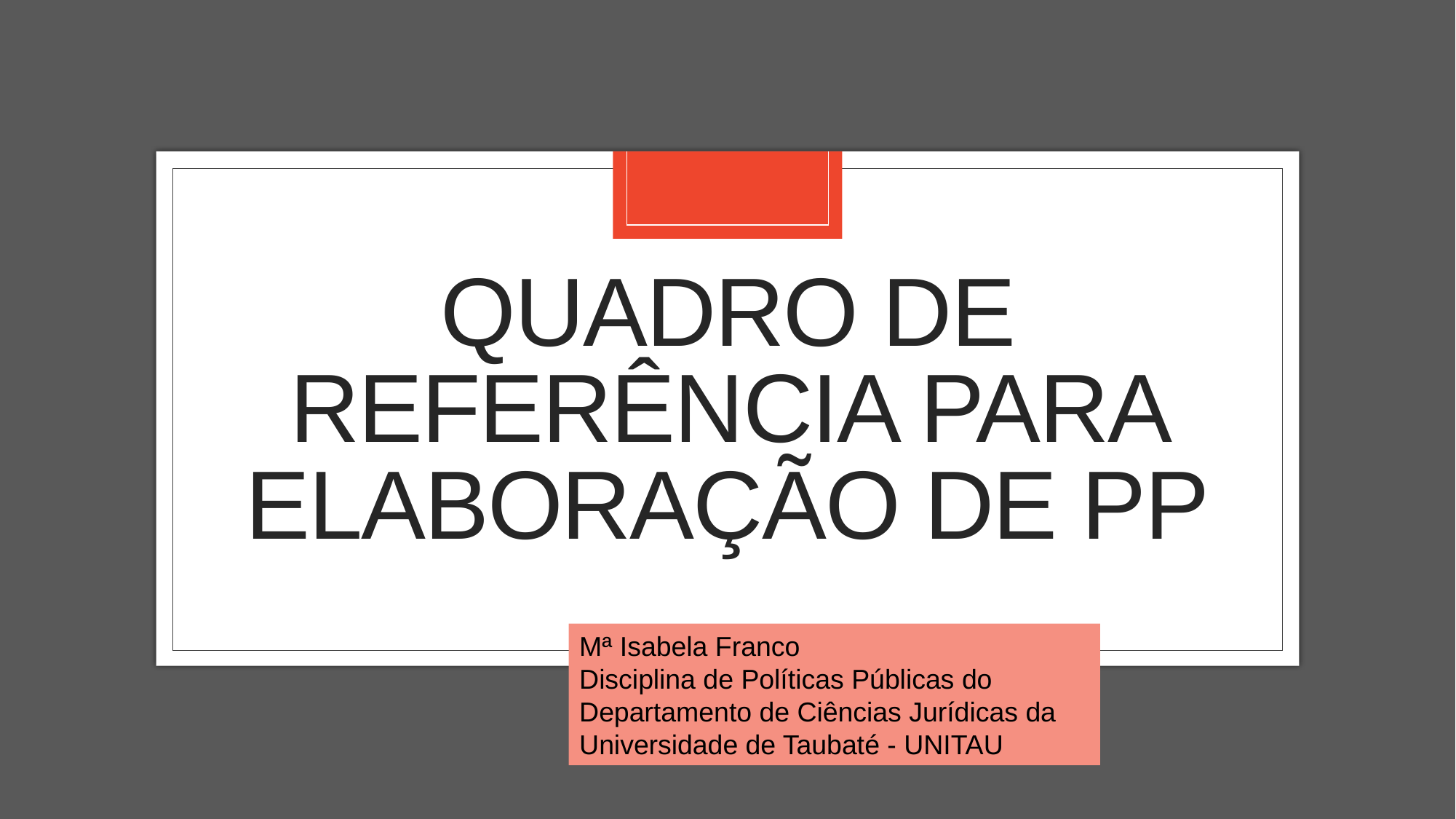

# QUADRO DE REFERÊNCIA PARA ELABORAÇÃO DE PP

Mª Isabela Franco
Disciplina de Políticas Públicas do Departamento de Ciências Jurídicas da Universidade de Taubaté - UNITAU